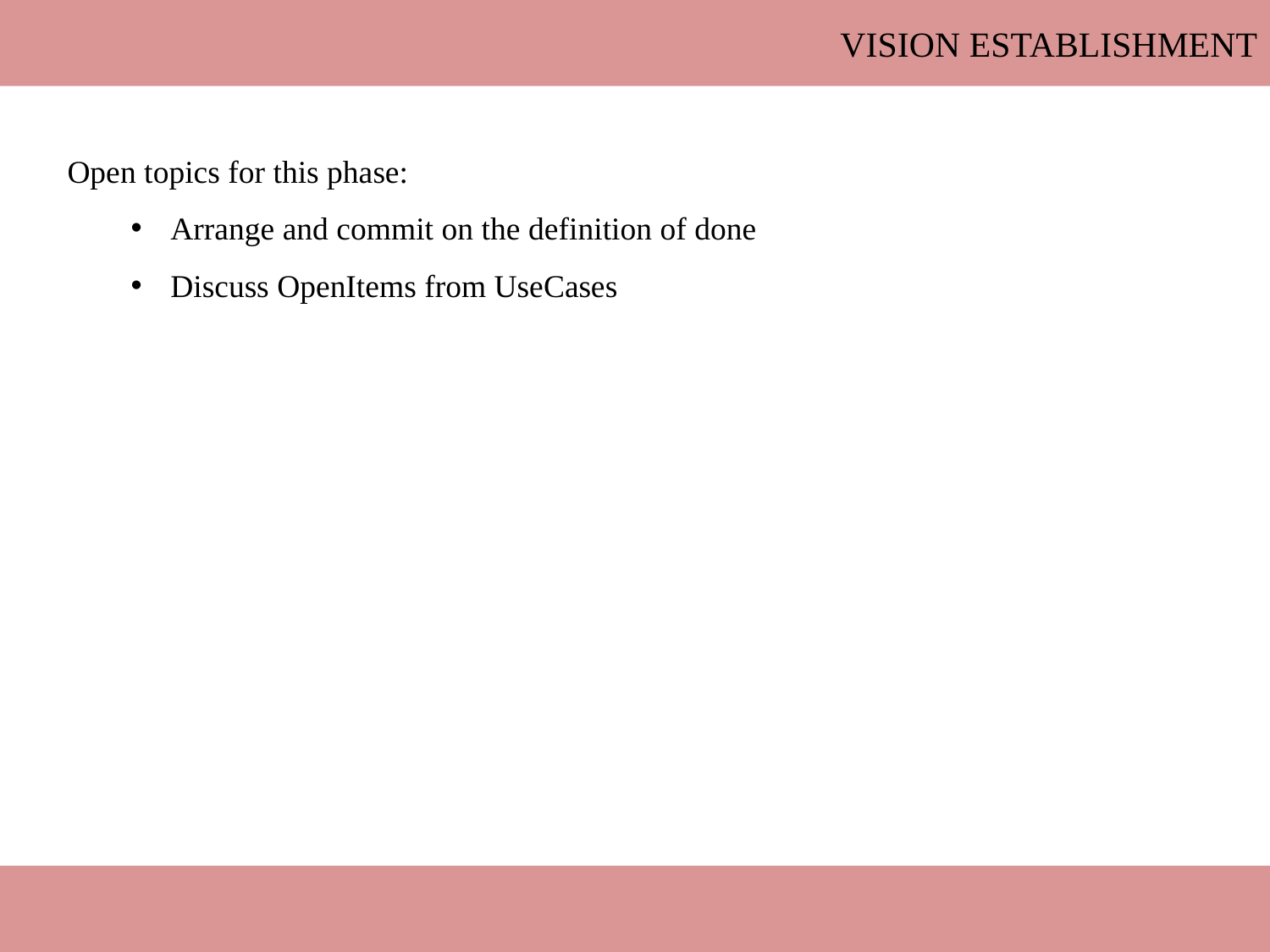

Vision Establishment
Open topics for this phase:
Arrange and commit on the definition of done
Discuss OpenItems from UseCases